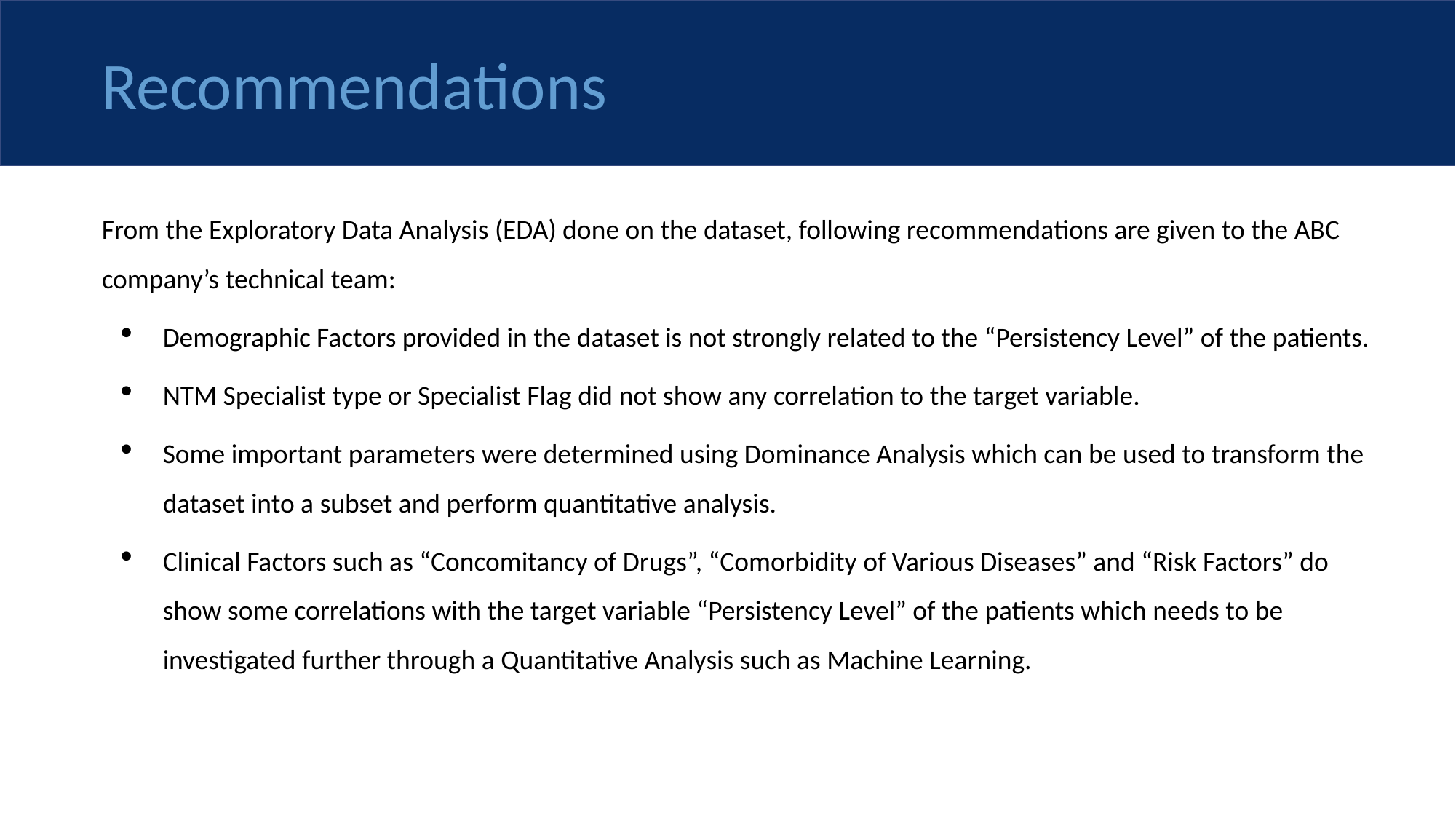

Recommendations
From the Exploratory Data Analysis (EDA) done on the dataset, following recommendations are given to the ABC company’s technical team:
Demographic Factors provided in the dataset is not strongly related to the “Persistency Level” of the patients.
NTM Specialist type or Specialist Flag did not show any correlation to the target variable.
Some important parameters were determined using Dominance Analysis which can be used to transform the dataset into a subset and perform quantitative analysis.
Clinical Factors such as “Concomitancy of Drugs”, “Comorbidity of Various Diseases” and “Risk Factors” do show some correlations with the target variable “Persistency Level” of the patients which needs to be investigated further through a Quantitative Analysis such as Machine Learning.